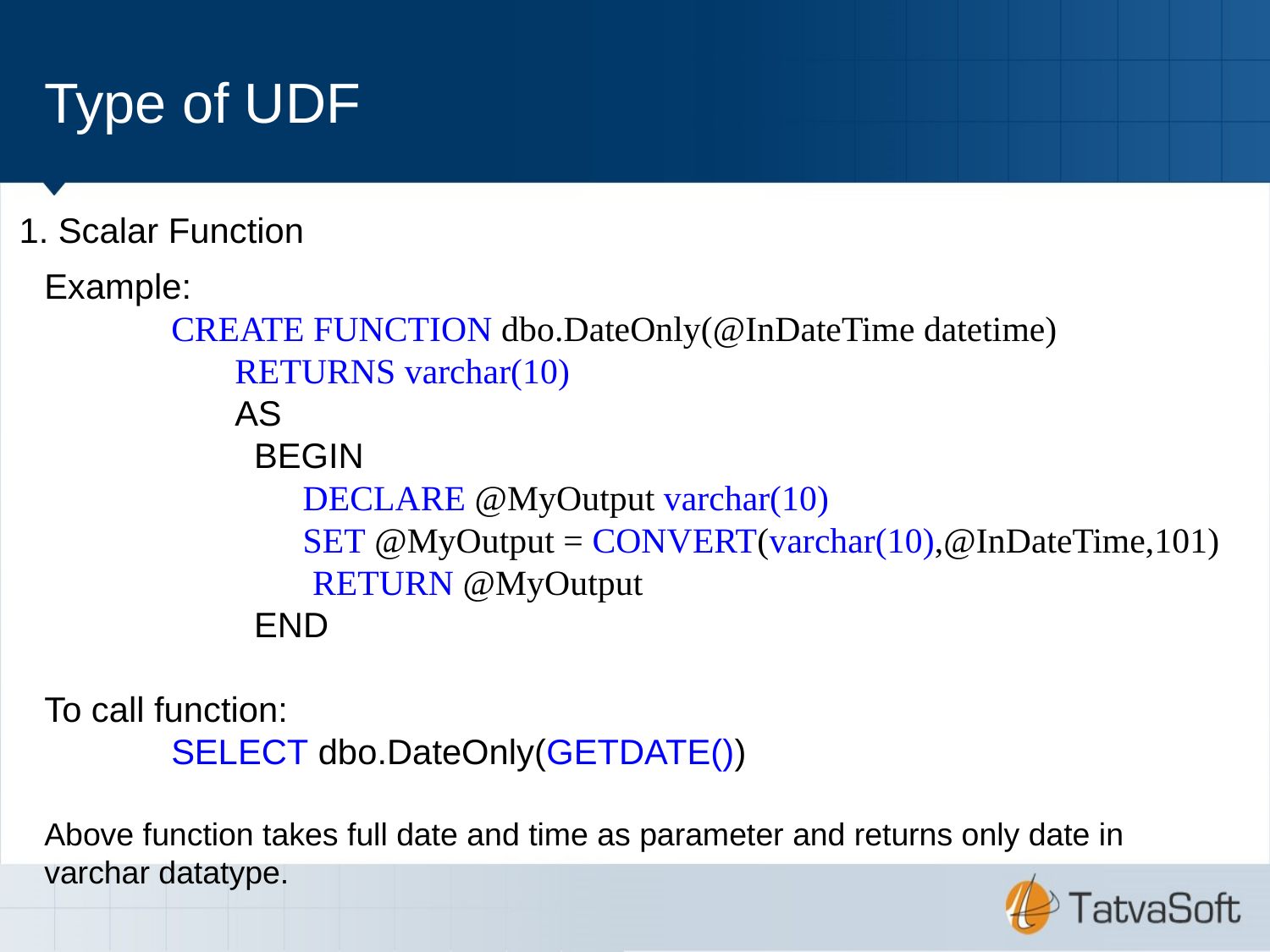

Type of UDF
1. Scalar Function
Example:
		CREATE FUNCTION dbo.DateOnly(@InDateTime datetime)
			RETURNS varchar(10)
			AS
			  BEGIN
			       DECLARE @MyOutput varchar(10)
			       SET @MyOutput = CONVERT(varchar(10),@InDateTime,101)
			        RETURN @MyOutput
			  END

To call function:
		SELECT dbo.DateOnly(GETDATE())

Above function takes full date and time as parameter and returns only date in varchar datatype.